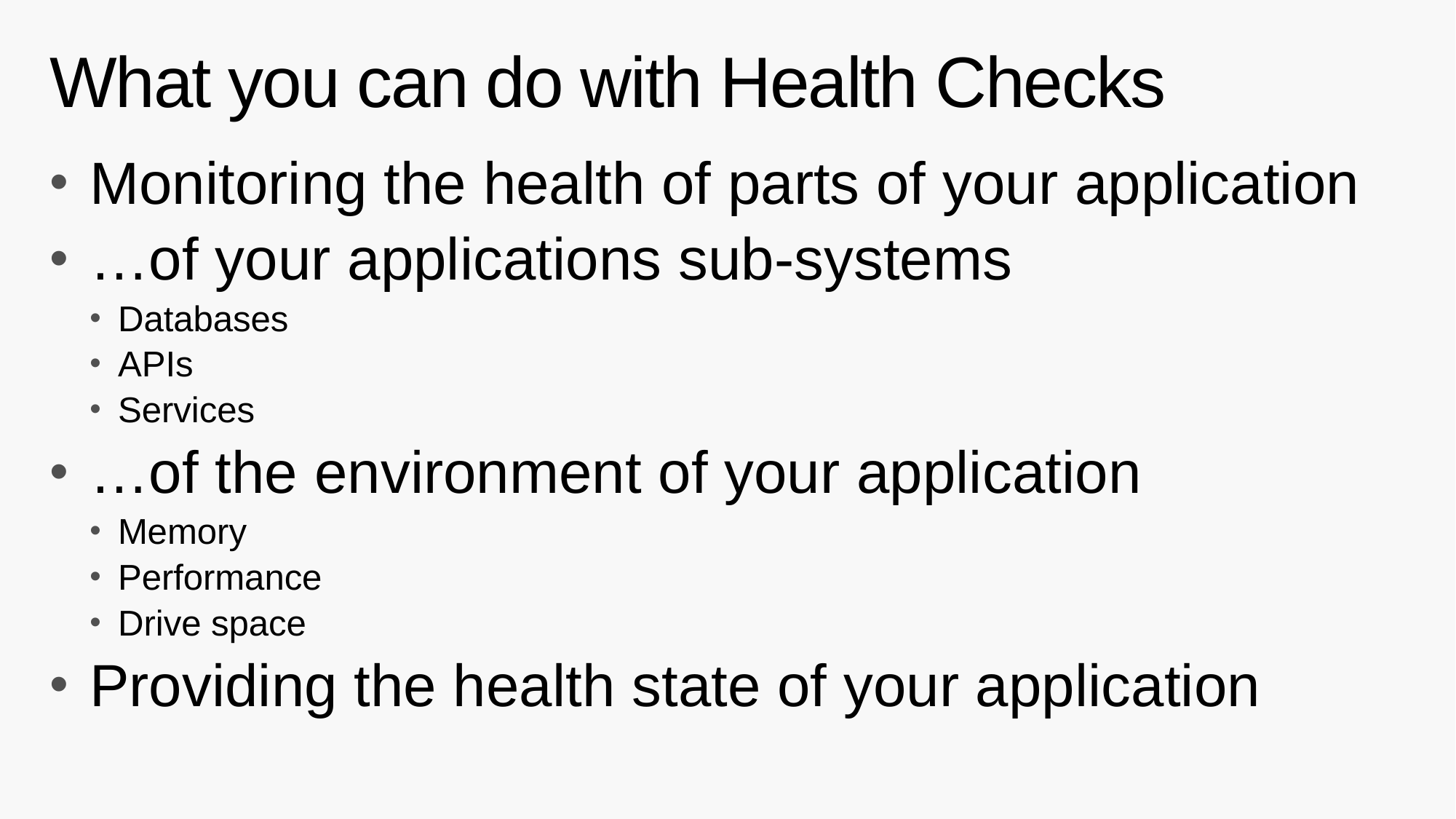

# What you can do with Health Checks
Monitoring the health of parts of your application
…of your applications sub-systems
Databases
APIs
Services
…of the environment of your application
Memory
Performance
Drive space
Providing the health state of your application